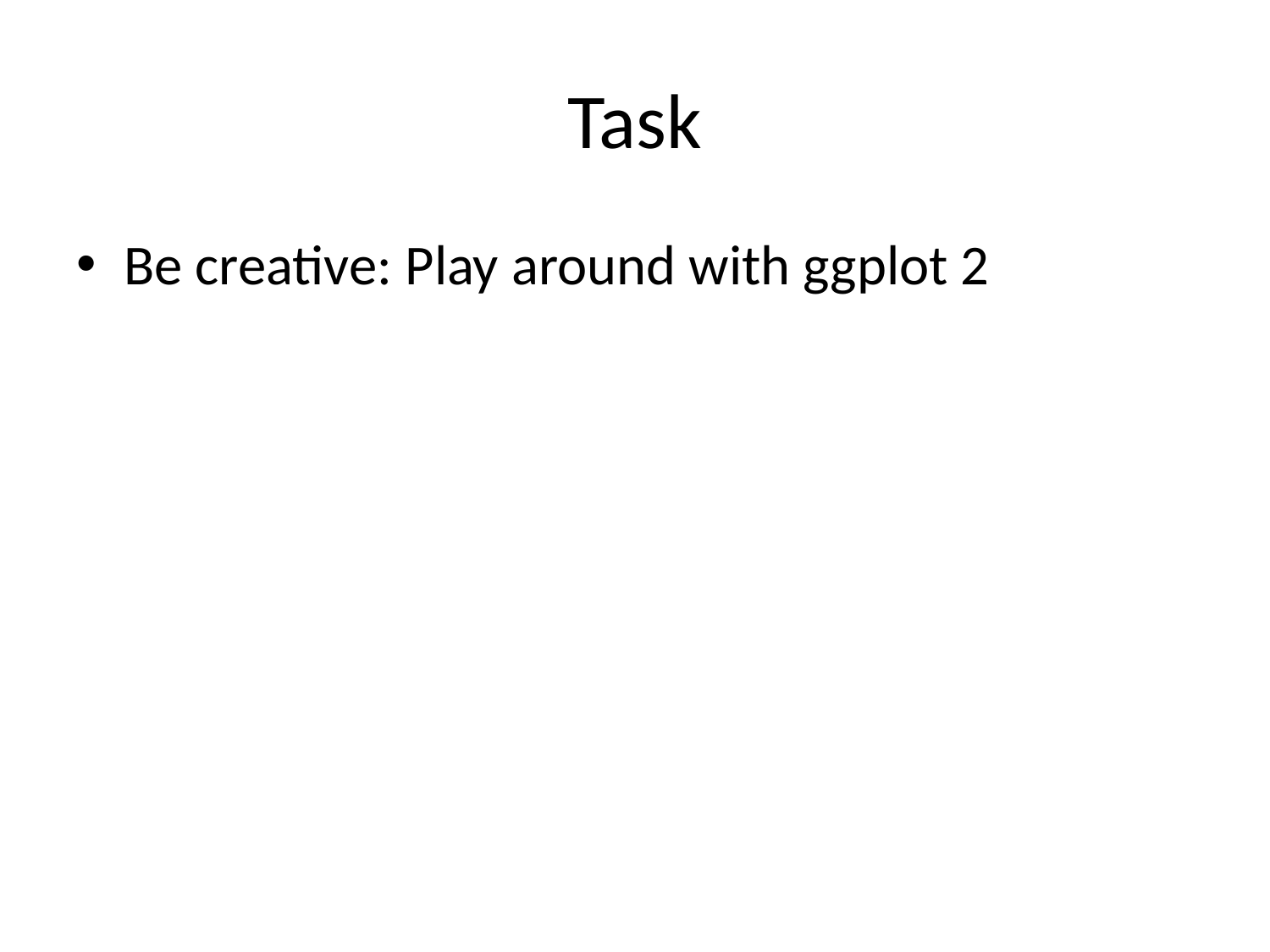

# Task
Be creative: Play around with ggplot 2